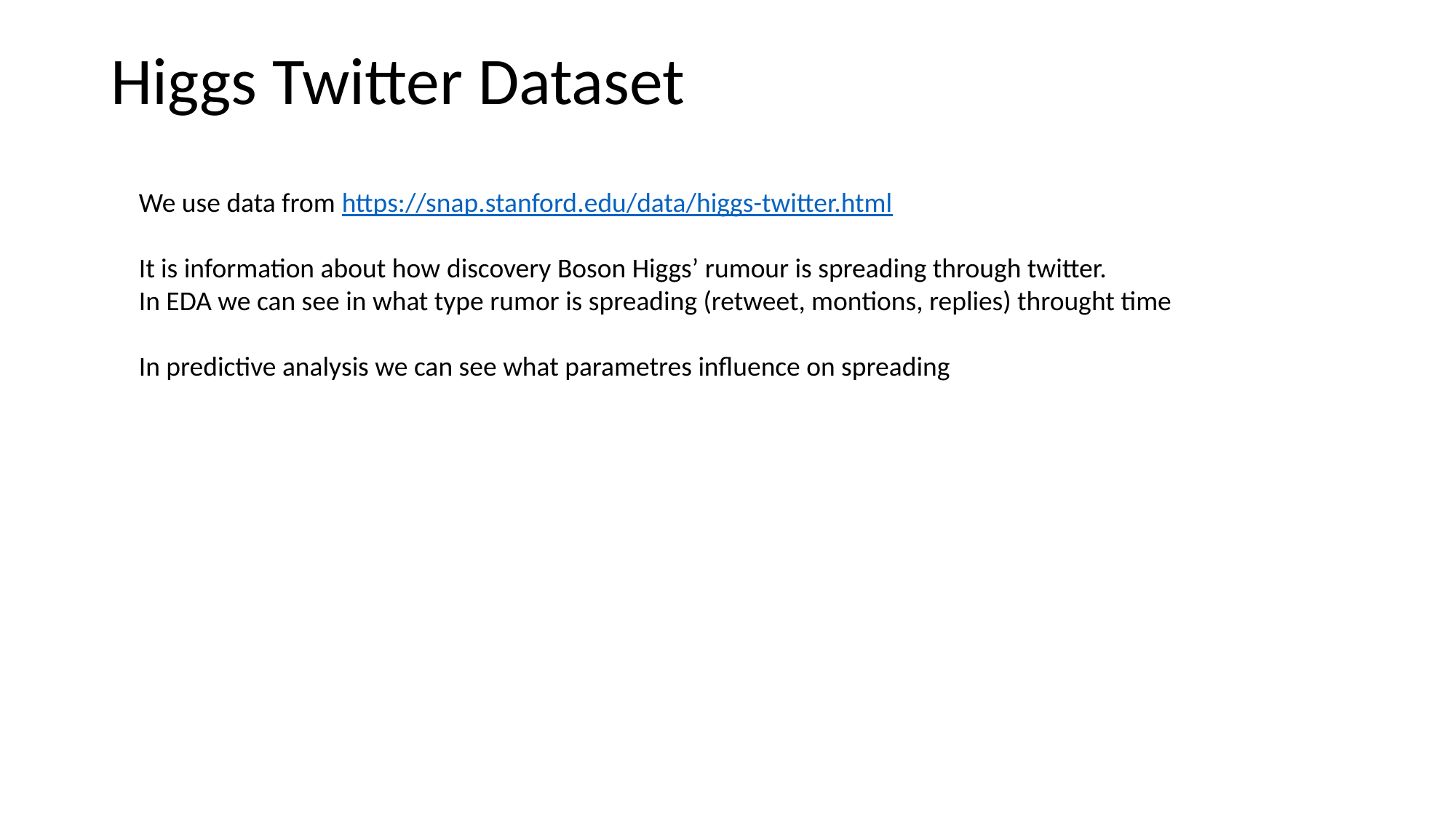

# Higgs Twitter Dataset
We use data from https://snap.stanford.edu/data/higgs-twitter.html

It is information about how discovery Boson Higgs’ rumour is spreading through twitter.
In EDA we can see in what type rumor is spreading (retweet, montions, replies) throught time

In predictive analysis we can see what parametres influence on spreading